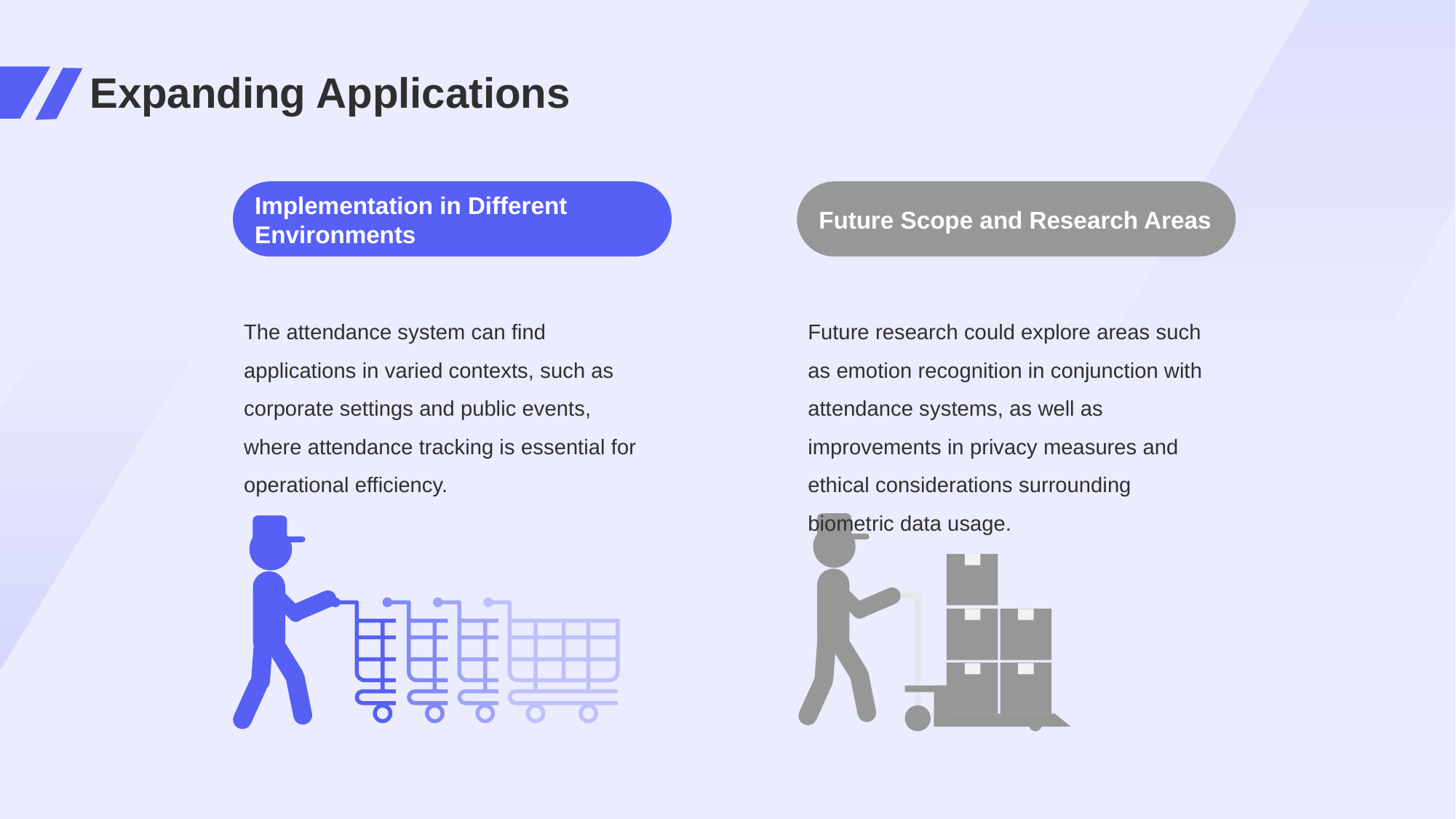

# Expanding Applications
Implementation in Different Environments
Future Scope and Research Areas
The attendance system can find applications in varied contexts, such as corporate settings and public events, where attendance tracking is essential for operational efficiency.
Future research could explore areas such as emotion recognition in conjunction with attendance systems, as well as improvements in privacy measures and ethical considerations surrounding biometric data usage.